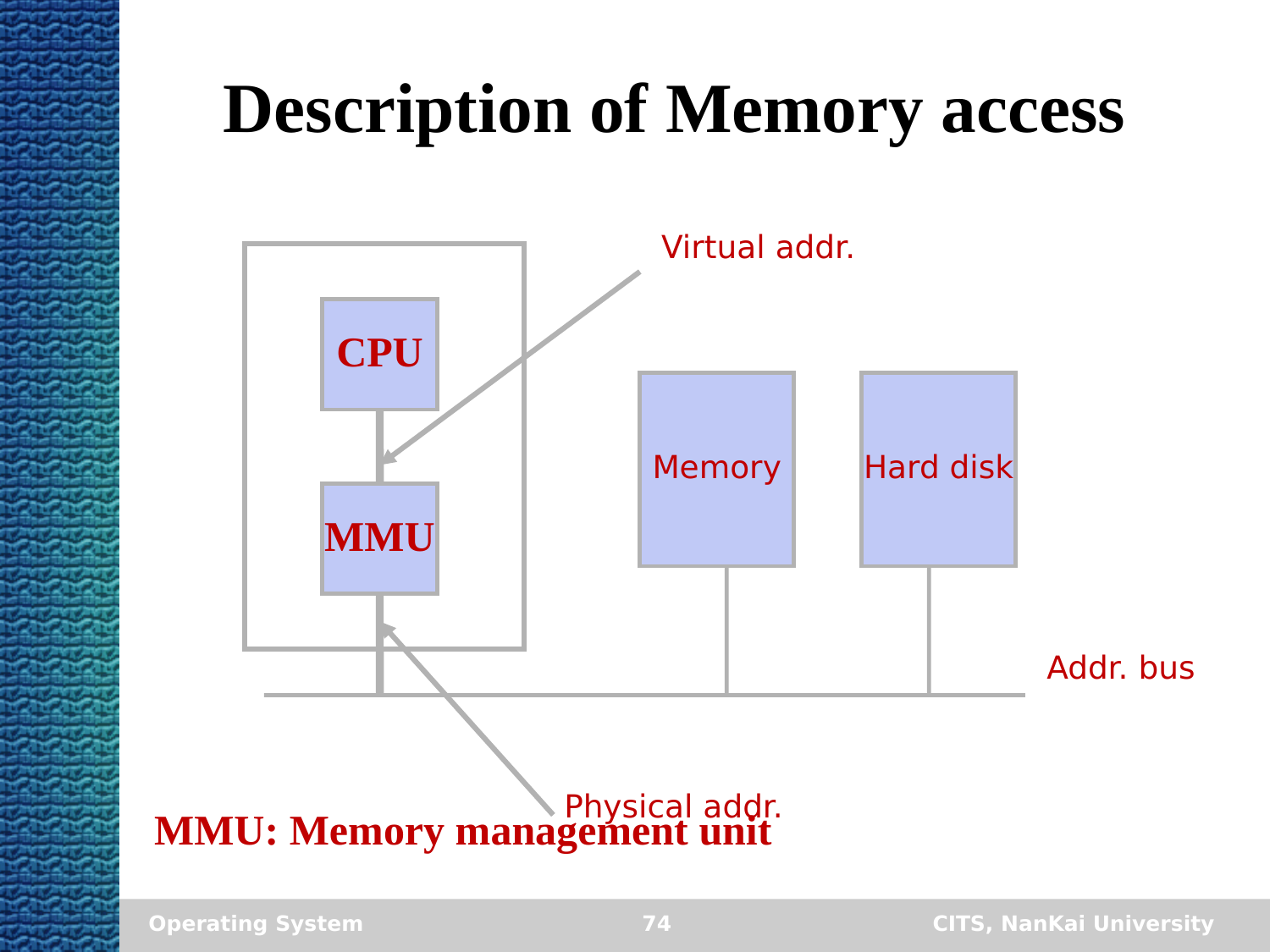

# Description of Memory access
Virtual addr.

CPU
Memory
Hard disk

MMU

Addr. bus

Physical addr.
MMU: Memory management unit
Operating System
74
CITS, NanKai University